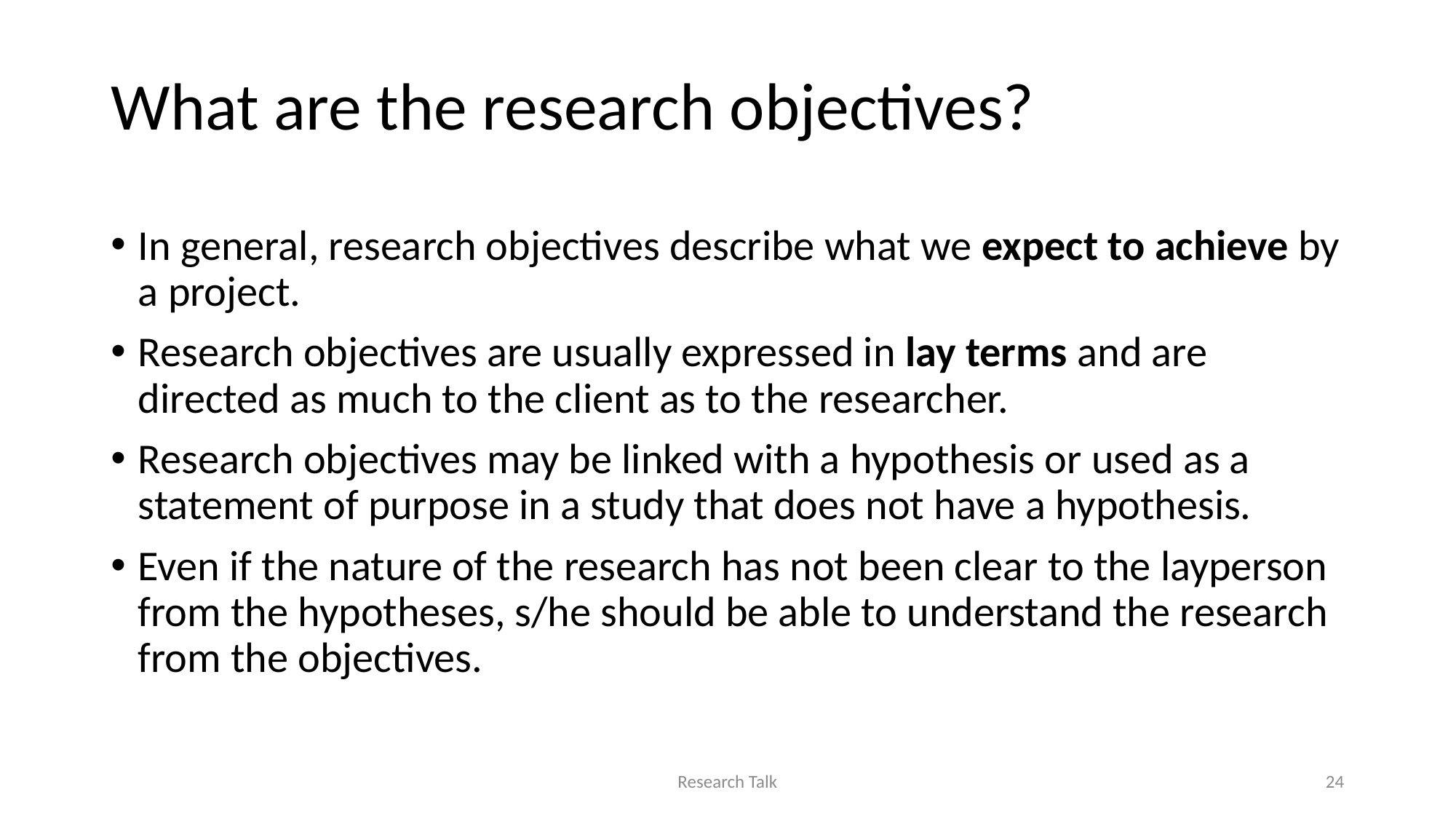

# What are the research objectives?
In general, research objectives describe what we expect to achieve by a project.
Research objectives are usually expressed in lay terms and are directed as much to the client as to the researcher.
Research objectives may be linked with a hypothesis or used as a statement of purpose in a study that does not have a hypothesis.
Even if the nature of the research has not been clear to the layperson from the hypotheses, s/he should be able to understand the research from the objectives.
Research Talk
24